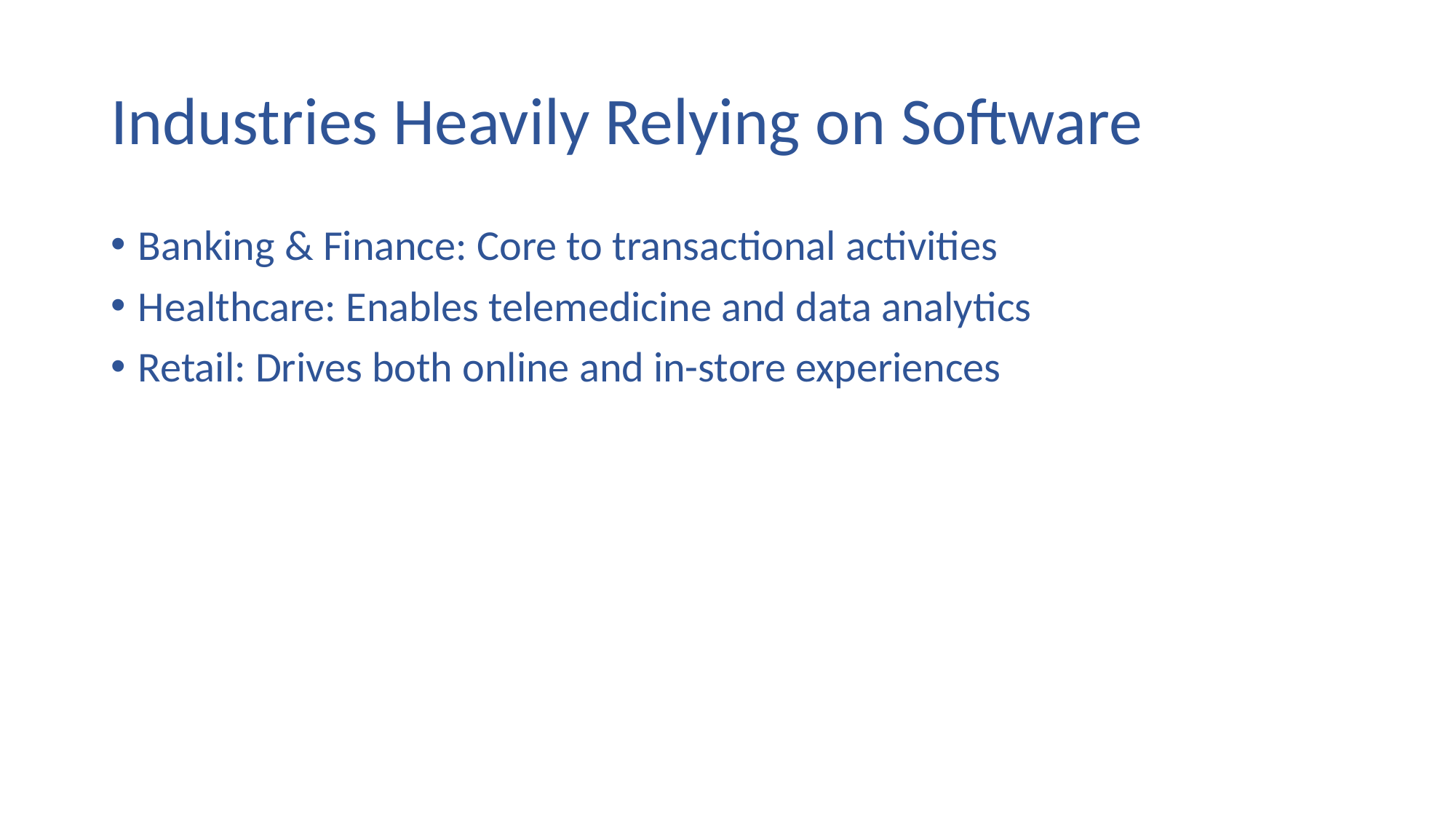

# Industries Heavily Relying on Software
Banking & Finance: Core to transactional activities
Healthcare: Enables telemedicine and data analytics
Retail: Drives both online and in-store experiences